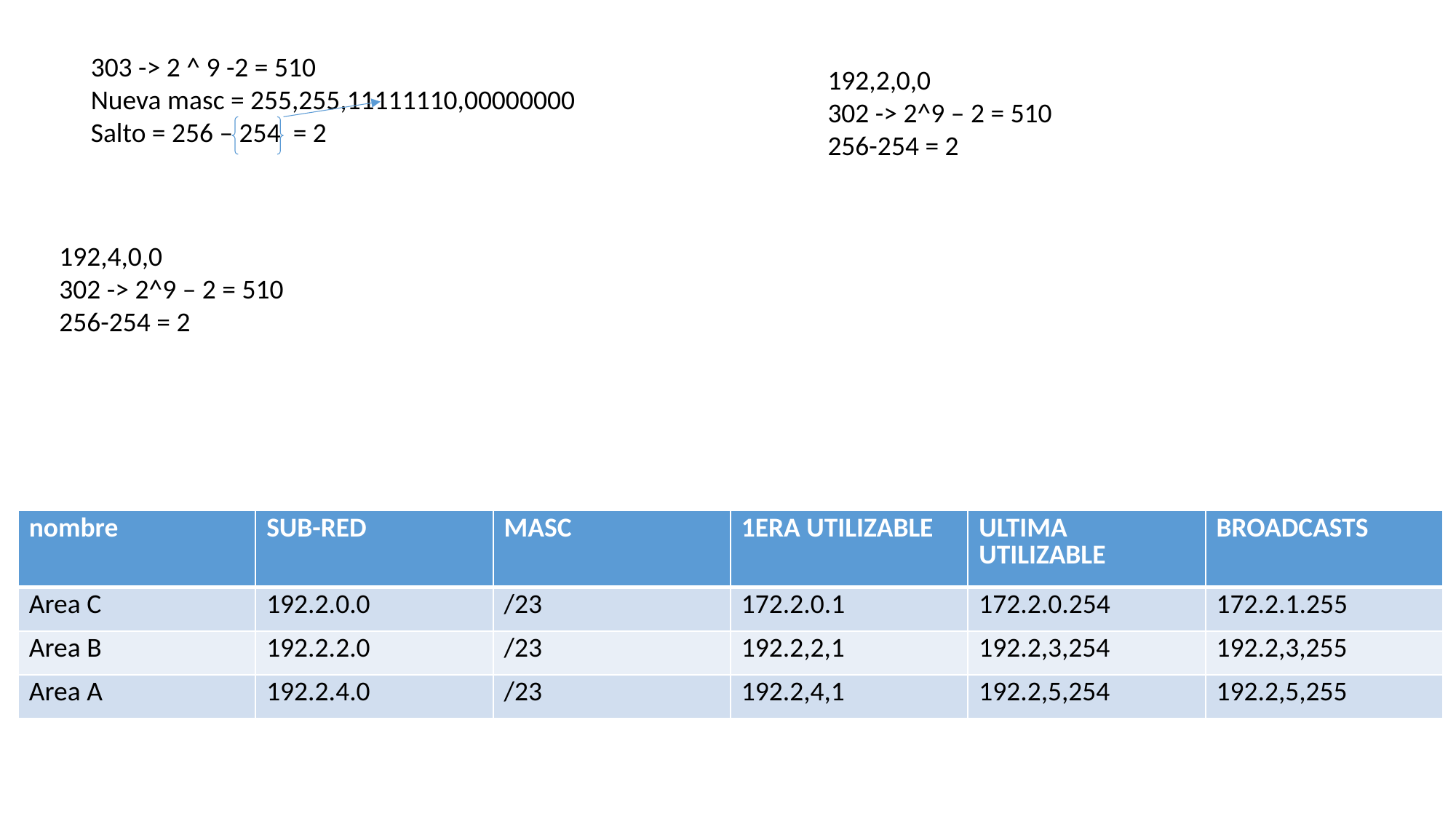

303 -> 2 ^ 9 -2 = 510
Nueva masc = 255,255,11111110,00000000
Salto = 256 – 254  = 2
192,2,0,0
302 -> 2^9 – 2 = 510
256-254 = 2

192,4,0,0
302 -> 2^9 – 2 = 510
256-254 = 2
| nombre | SUB-RED | MASC | 1ERA UTILIZABLE | ULTIMA UTILIZABLE | BROADCASTS |
| --- | --- | --- | --- | --- | --- |
| Area C | 192.2.0.0 | /23 | 172.2.0.1 | 172.2.0.254 | 172.2.1.255 |
| Area B | 192.2.2.0 | /23 | 192.2,2,1 | 192.2,3,254 | 192.2,3,255 |
| Area A | 192.2.4.0 | /23 | 192.2,4,1 | 192.2,5,254 | 192.2,5,255 |